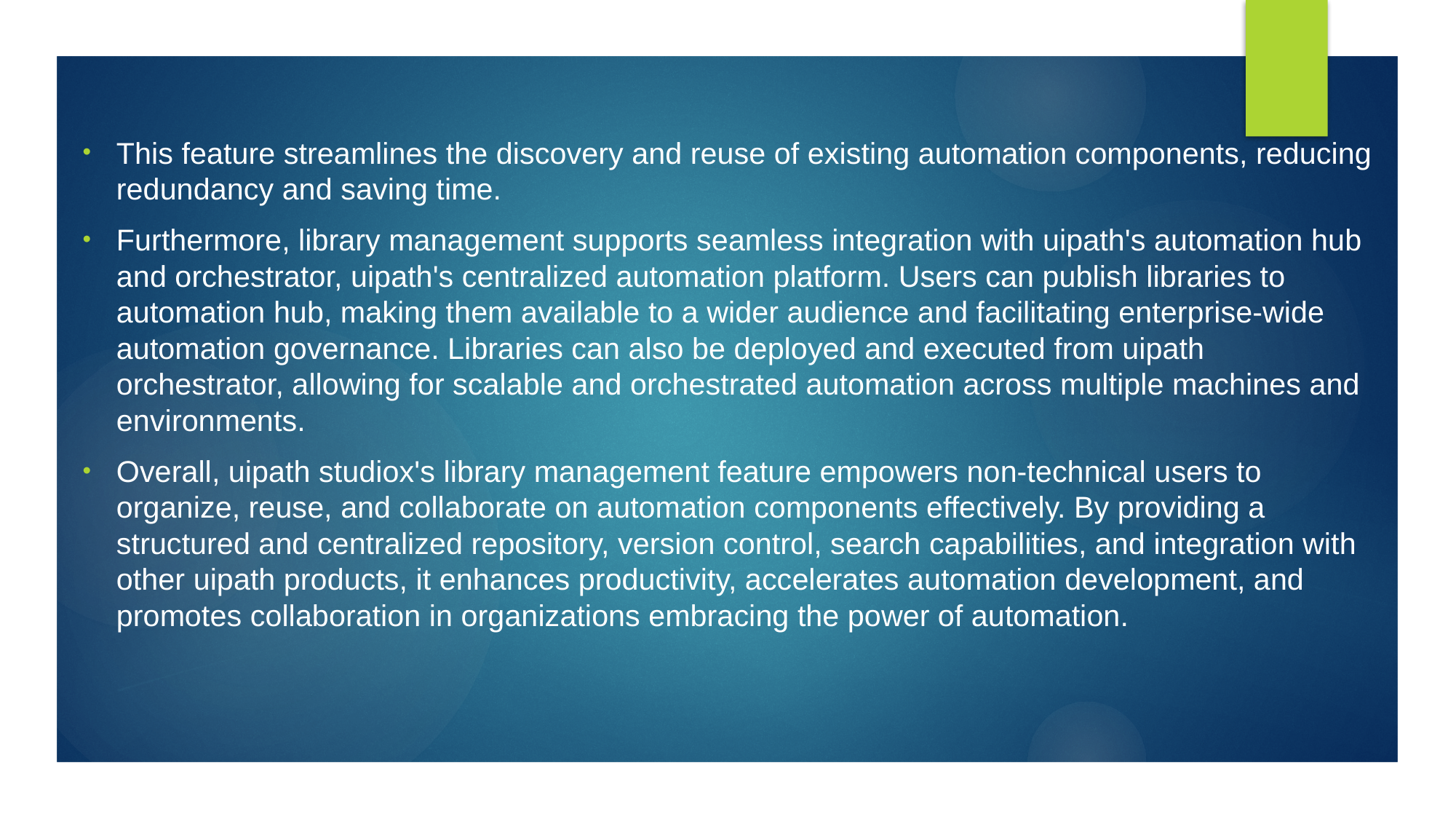

This feature streamlines the discovery and reuse of existing automation components, reducing redundancy and saving time.
Furthermore, library management supports seamless integration with uipath's automation hub and orchestrator, uipath's centralized automation platform. Users can publish libraries to automation hub, making them available to a wider audience and facilitating enterprise-wide automation governance. Libraries can also be deployed and executed from uipath orchestrator, allowing for scalable and orchestrated automation across multiple machines and environments.
Overall, uipath studiox's library management feature empowers non-technical users to organize, reuse, and collaborate on automation components effectively. By providing a structured and centralized repository, version control, search capabilities, and integration with other uipath products, it enhances productivity, accelerates automation development, and promotes collaboration in organizations embracing the power of automation.